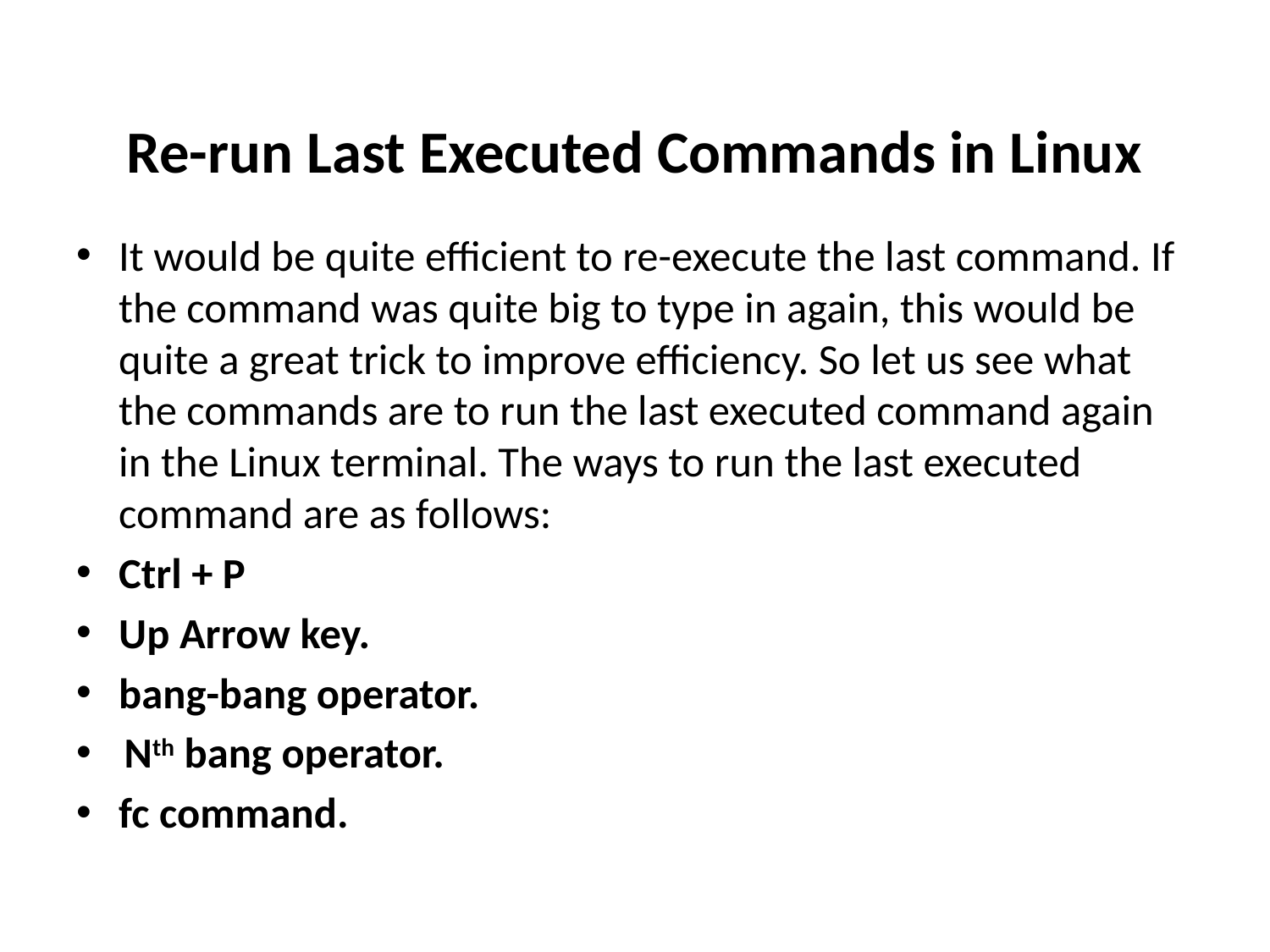

# Re-run Last Executed Commands in Linux
It would be quite efficient to re-execute the last command. If the command was quite big to type in again, this would be quite a great trick to improve efficiency. So let us see what the commands are to run the last executed command again in the Linux terminal. The ways to run the last executed command are as follows:
Ctrl + P
Up Arrow key.
bang-bang operator.
 Nth bang operator.
fc command.